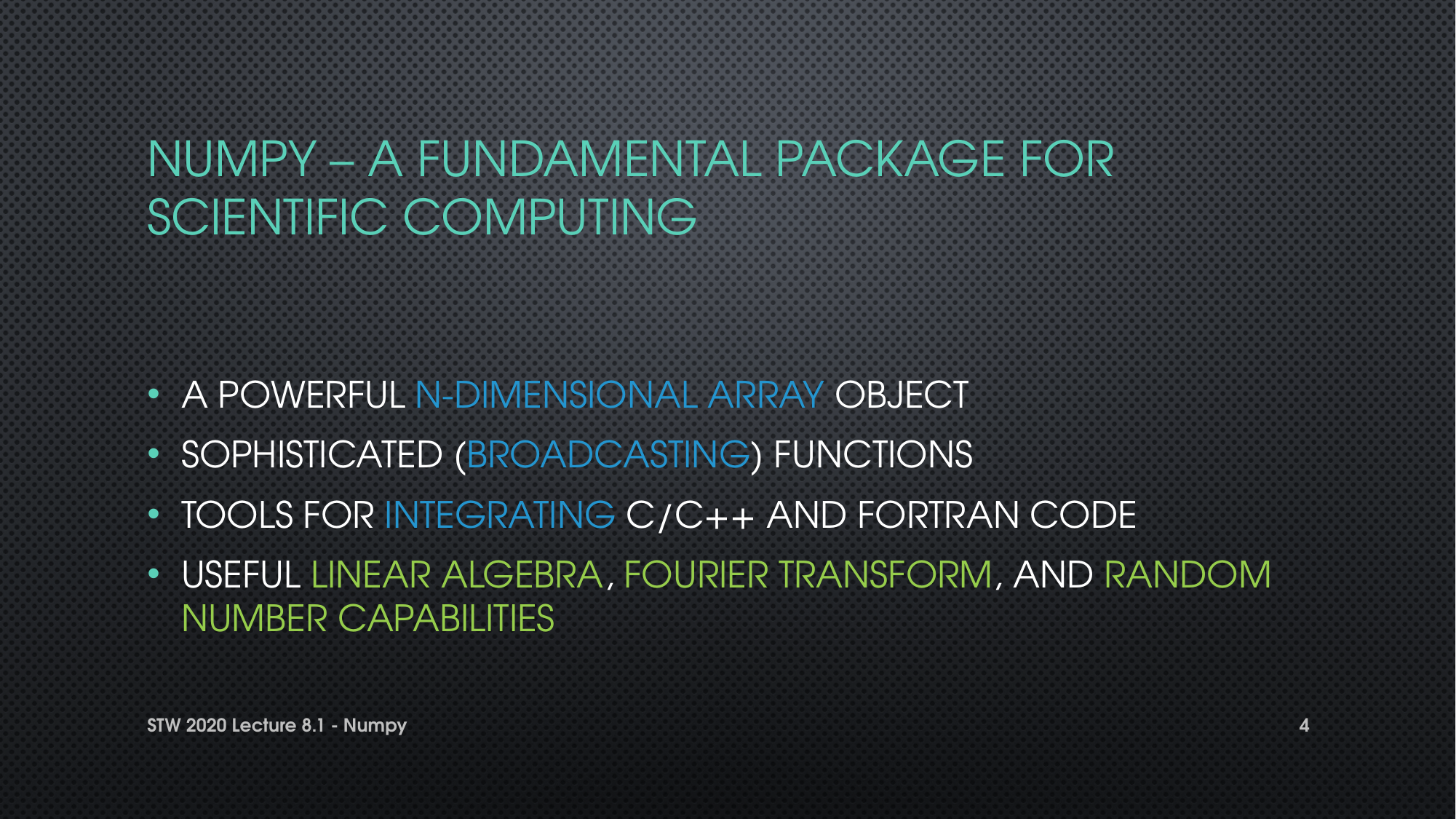

# Numpy – A fundamental package for scientific computing
a powerful N-dimensional array object
sophisticated (broadcasting) functions
tools for integrating C/C++ and Fortran code
useful linear algebra, Fourier transform, and random number capabilities
STW 2020 Lecture 8.1 - Numpy
4